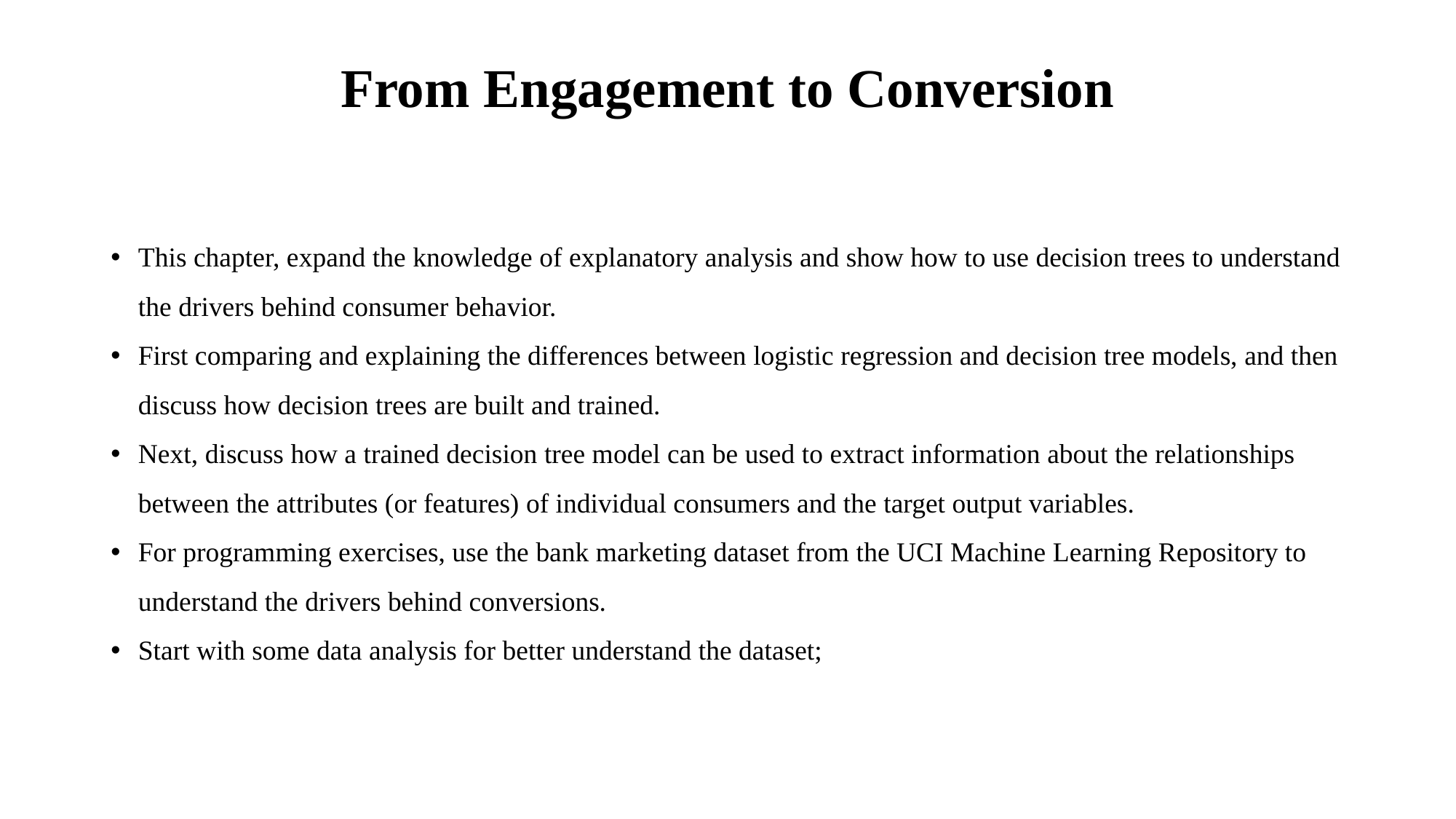

# From Engagement to Conversion
This chapter, expand the knowledge of explanatory analysis and show how to use decision trees to understand the drivers behind consumer behavior.
First comparing and explaining the differences between logistic regression and decision tree models, and then discuss how decision trees are built and trained.
Next, discuss how a trained decision tree model can be used to extract information about the relationships between the attributes (or features) of individual consumers and the target output variables.
For programming exercises, use the bank marketing dataset from the UCI Machine Learning Repository to understand the drivers behind conversions.
Start with some data analysis for better understand the dataset;